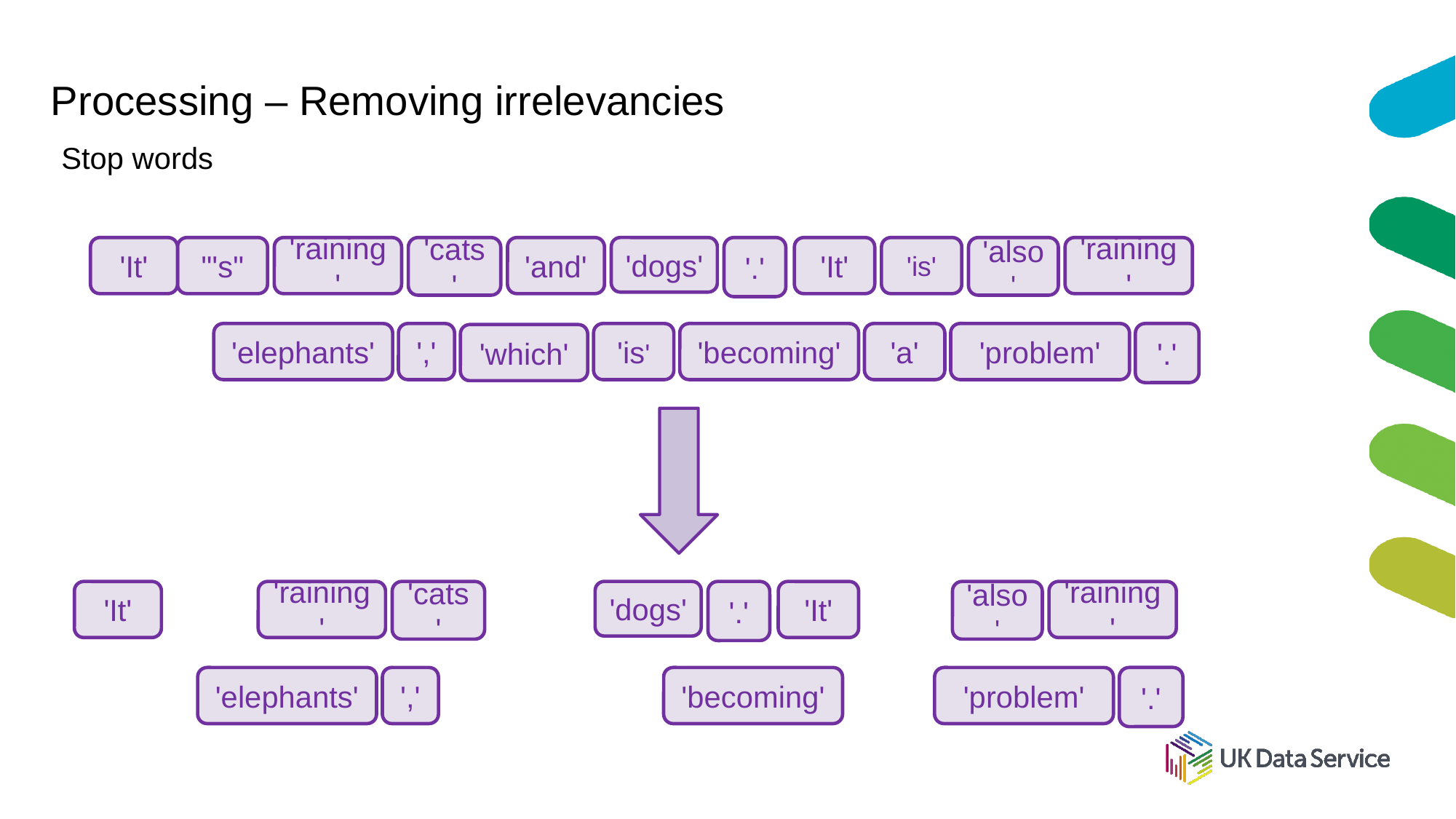

# Processing – Removing irrelevancies
Stop words

'It'
"'s"
'raining'
'cats'
'and'
'dogs'
'.'
'It'
'is'
'also'
'raining'
'elephants'
','
'is'
'becoming'
'a'
'problem'
'.'
'which'

'It'
'raining'
'cats'
'dogs'
'.'
'It'
'also'
'raining'
'elephants'
','
'becoming'
'problem'
'.'